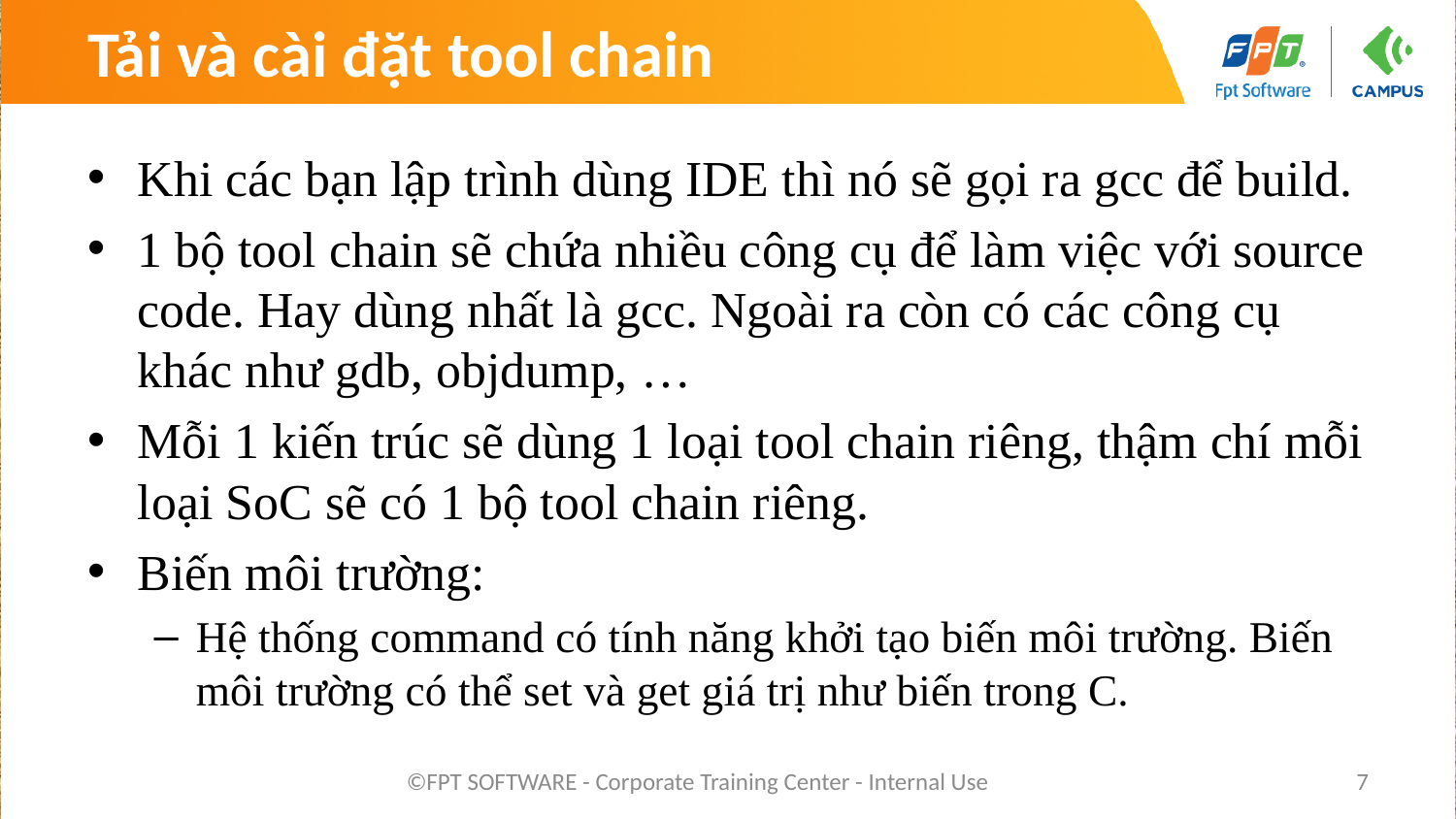

# Tải và cài đặt tool chain
Khi các bạn lập trình dùng IDE thì nó sẽ gọi ra gcc để build.
1 bộ tool chain sẽ chứa nhiều công cụ để làm việc với source code. Hay dùng nhất là gcc. Ngoài ra còn có các công cụ khác như gdb, objdump, …
Mỗi 1 kiến trúc sẽ dùng 1 loại tool chain riêng, thậm chí mỗi loại SoC sẽ có 1 bộ tool chain riêng.
Biến môi trường:
Hệ thống command có tính năng khởi tạo biến môi trường. Biến môi trường có thể set và get giá trị như biến trong C.
©FPT SOFTWARE - Corporate Training Center - Internal Use
7